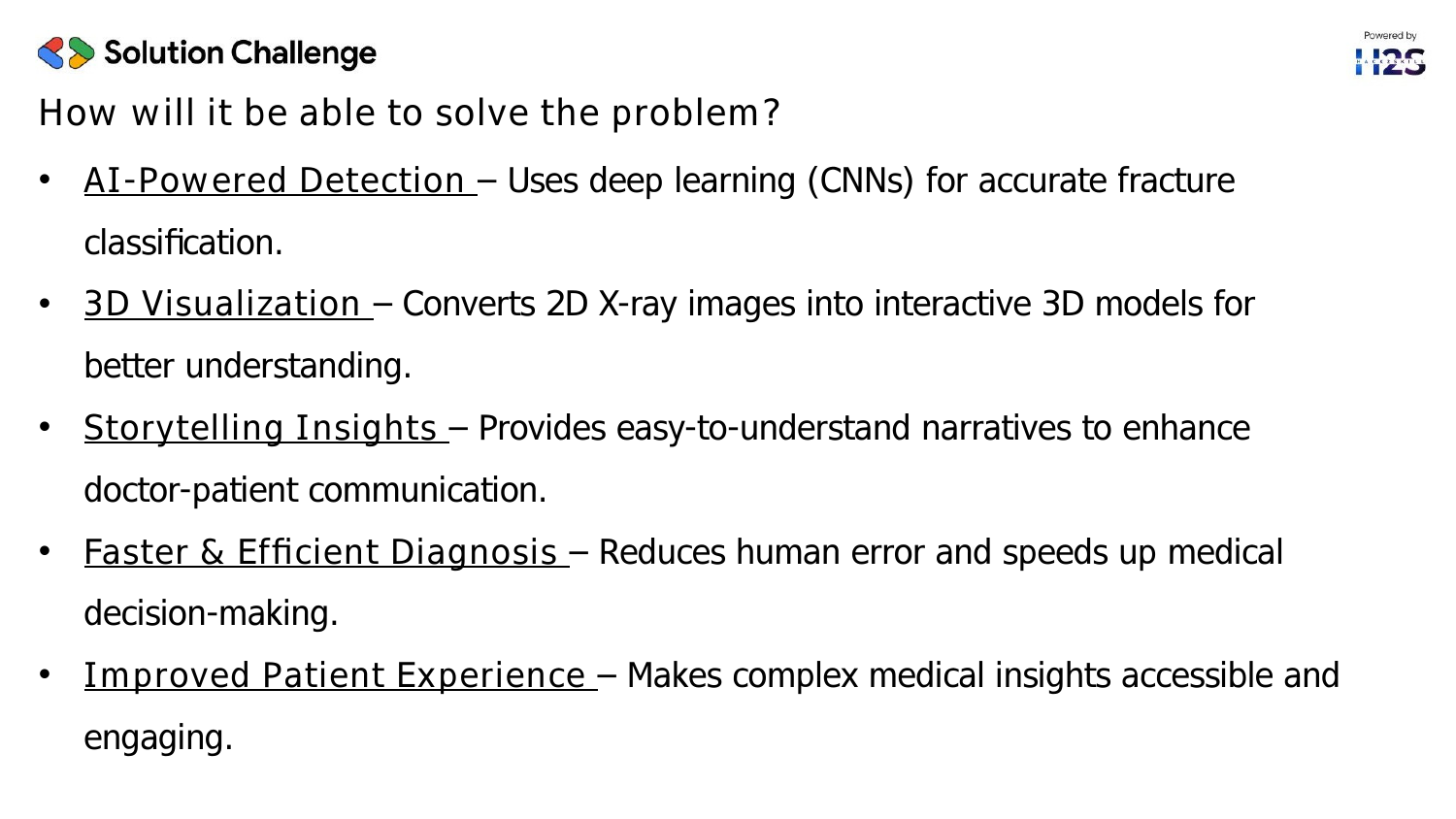

How will it be able to solve the problem?
AI-Powered Detection – Uses deep learning (CNNs) for accurate fracture classification.
3D Visualization – Converts 2D X-ray images into interactive 3D models for better understanding.
Storytelling Insights – Provides easy-to-understand narratives to enhance doctor-patient communication.
Faster & Efficient Diagnosis – Reduces human error and speeds up medical decision-making.
Improved Patient Experience – Makes complex medical insights accessible and engaging.